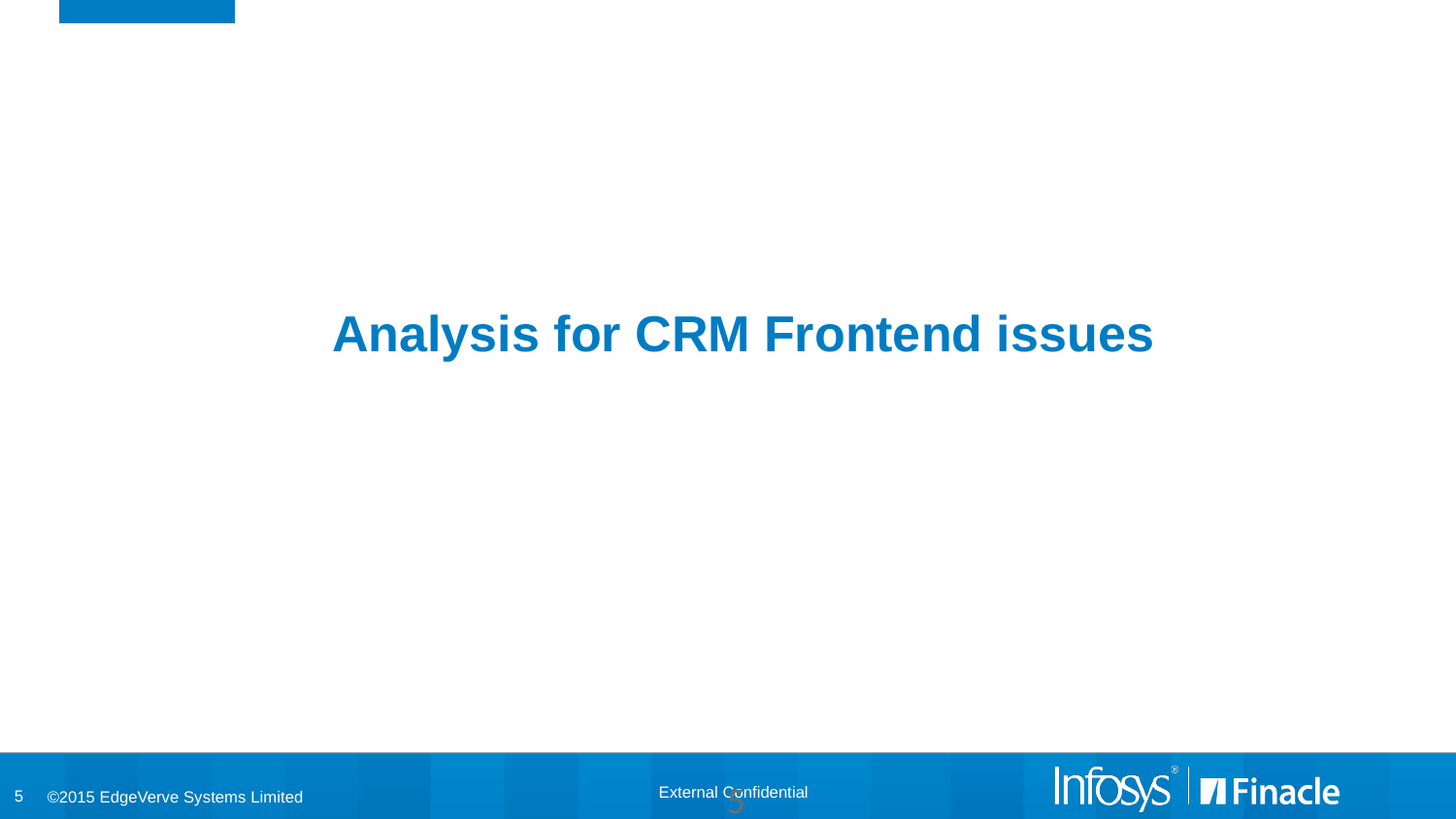

# Analysis for CRM Frontend issues
5